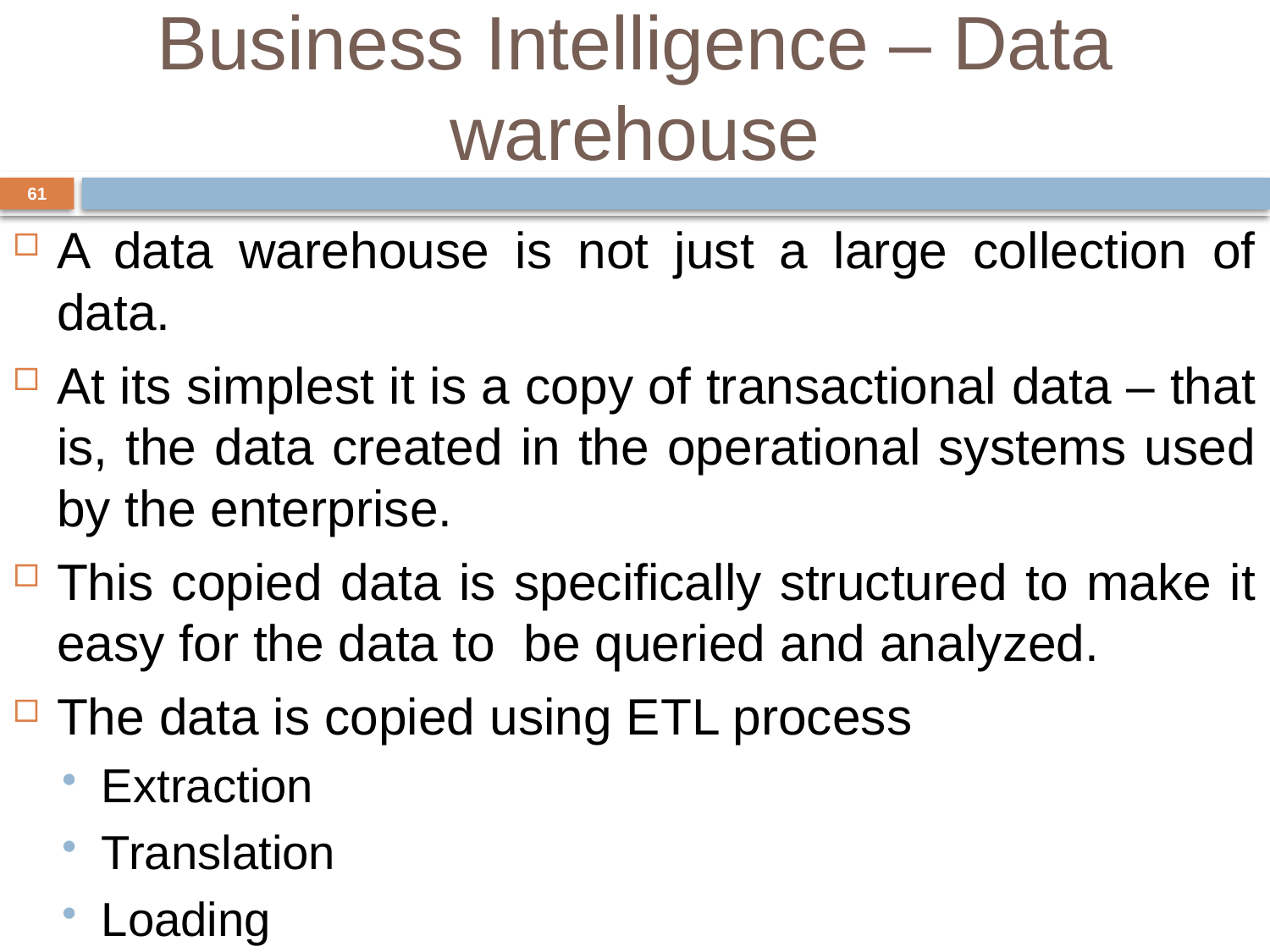

# Business Intelligence – Data warehouse
61
A data warehouse is not just a large collection of data.
At its simplest it is a copy of transactional data – that is, the data created in the operational systems used by the enterprise.
This copied data is specifically structured to make it easy for the data to  be queried and analyzed.
The data is copied using ETL process
Extraction
Translation
Loading